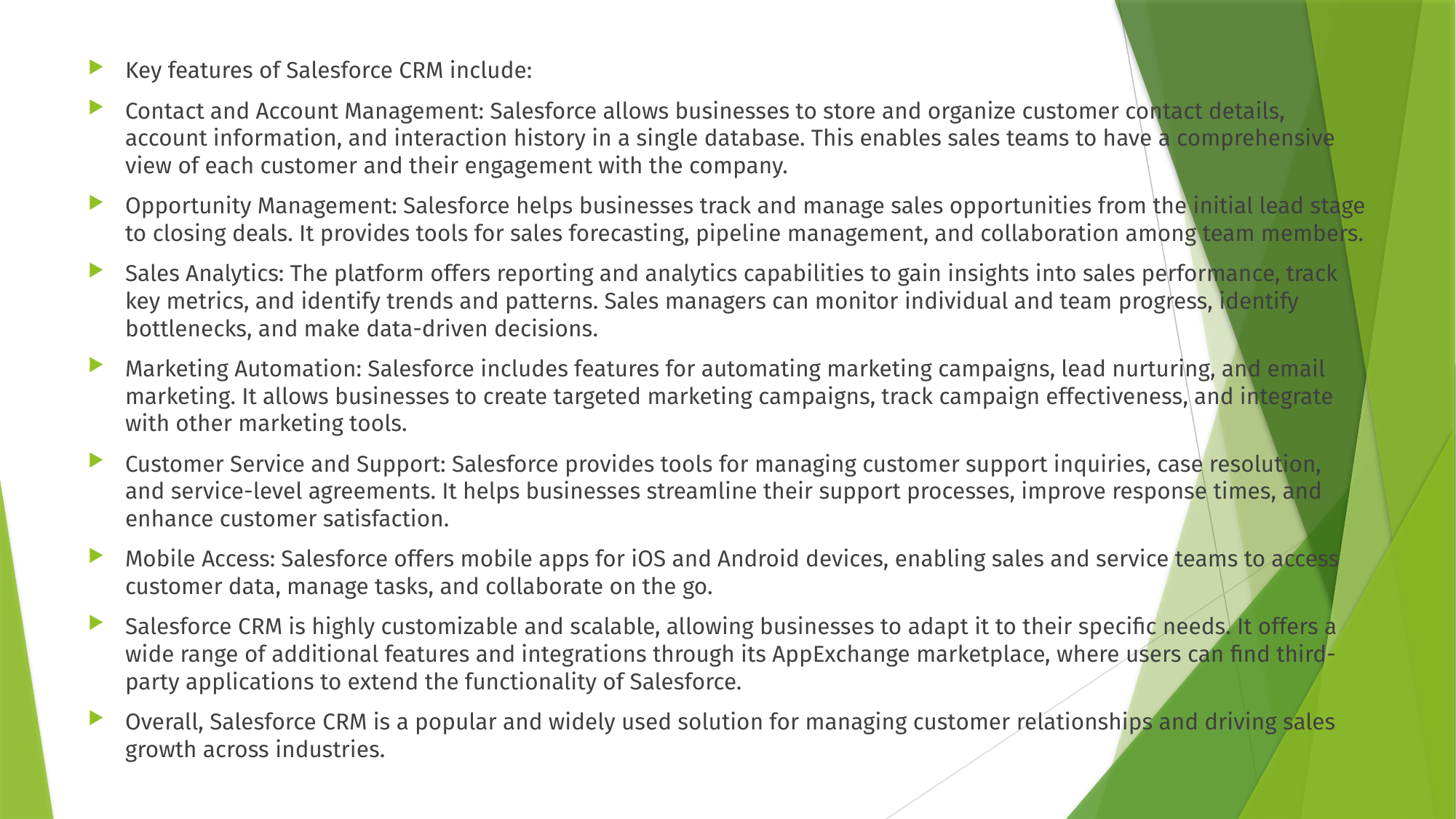

Key features of Salesforce CRM include:
Contact and Account Management: Salesforce allows businesses to store and organize customer contact details, account information, and interaction history in a single database. This enables sales teams to have a comprehensive view of each customer and their engagement with the company.
Opportunity Management: Salesforce helps businesses track and manage sales opportunities from the initial lead stage to closing deals. It provides tools for sales forecasting, pipeline management, and collaboration among team members.
Sales Analytics: The platform offers reporting and analytics capabilities to gain insights into sales performance, track key metrics, and identify trends and patterns. Sales managers can monitor individual and team progress, identify bottlenecks, and make data-driven decisions.
Marketing Automation: Salesforce includes features for automating marketing campaigns, lead nurturing, and email marketing. It allows businesses to create targeted marketing campaigns, track campaign effectiveness, and integrate with other marketing tools.
Customer Service and Support: Salesforce provides tools for managing customer support inquiries, case resolution, and service-level agreements. It helps businesses streamline their support processes, improve response times, and enhance customer satisfaction.
Mobile Access: Salesforce offers mobile apps for iOS and Android devices, enabling sales and service teams to access customer data, manage tasks, and collaborate on the go.
Salesforce CRM is highly customizable and scalable, allowing businesses to adapt it to their specific needs. It offers a wide range of additional features and integrations through its AppExchange marketplace, where users can find third-party applications to extend the functionality of Salesforce.
Overall, Salesforce CRM is a popular and widely used solution for managing customer relationships and driving sales growth across industries.